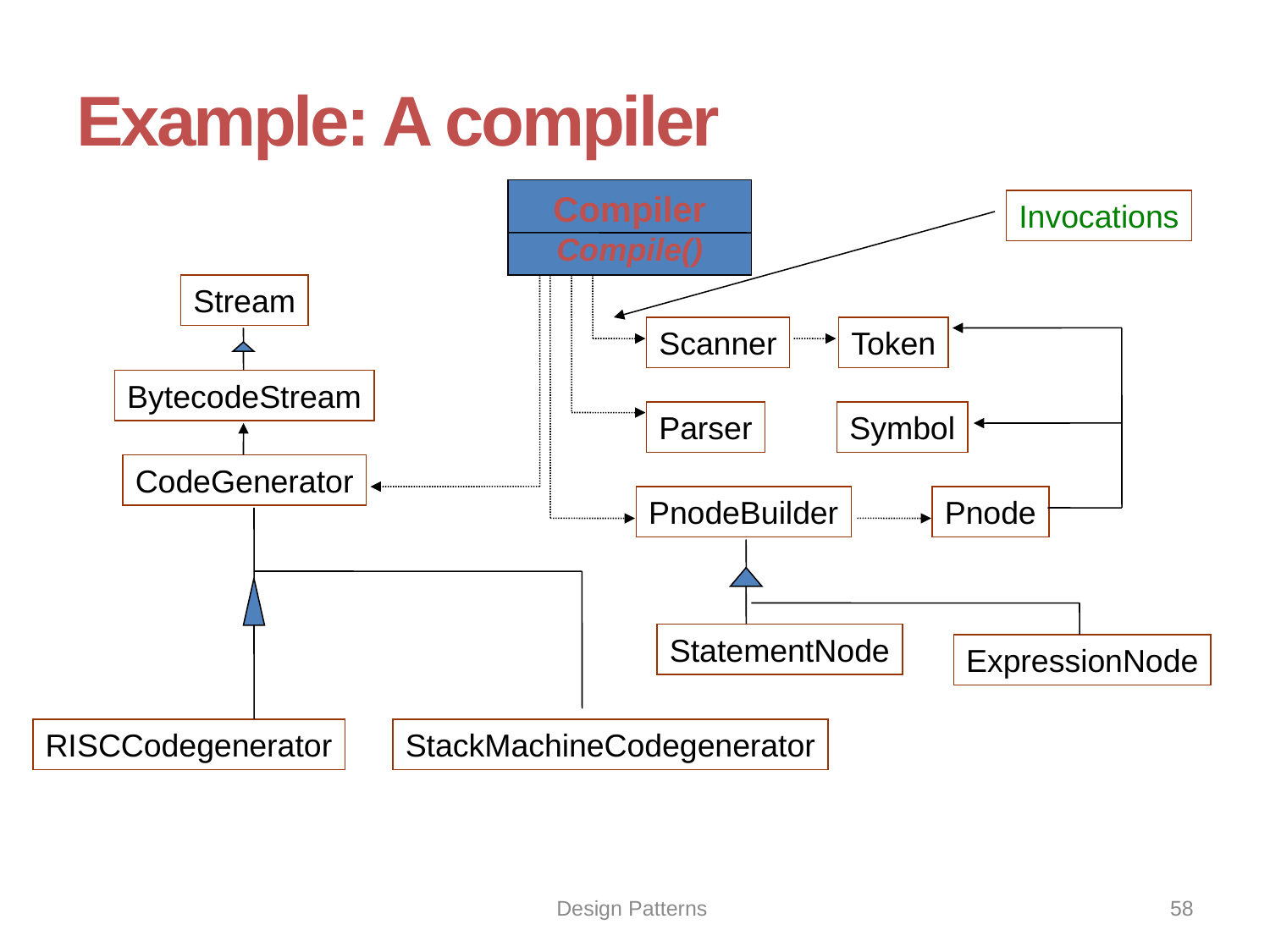

# Example: A compiler
Compiler
Compile()

Invocations

Stream

BytecodeStream

CodeGenerator

Scanner
Token

Parser
Symbol
PnodeBuilder
Pnode

StatementNode
ExpressionNode
RISCCodegenerator
StackMachineCodegenerator
Design Patterns
58